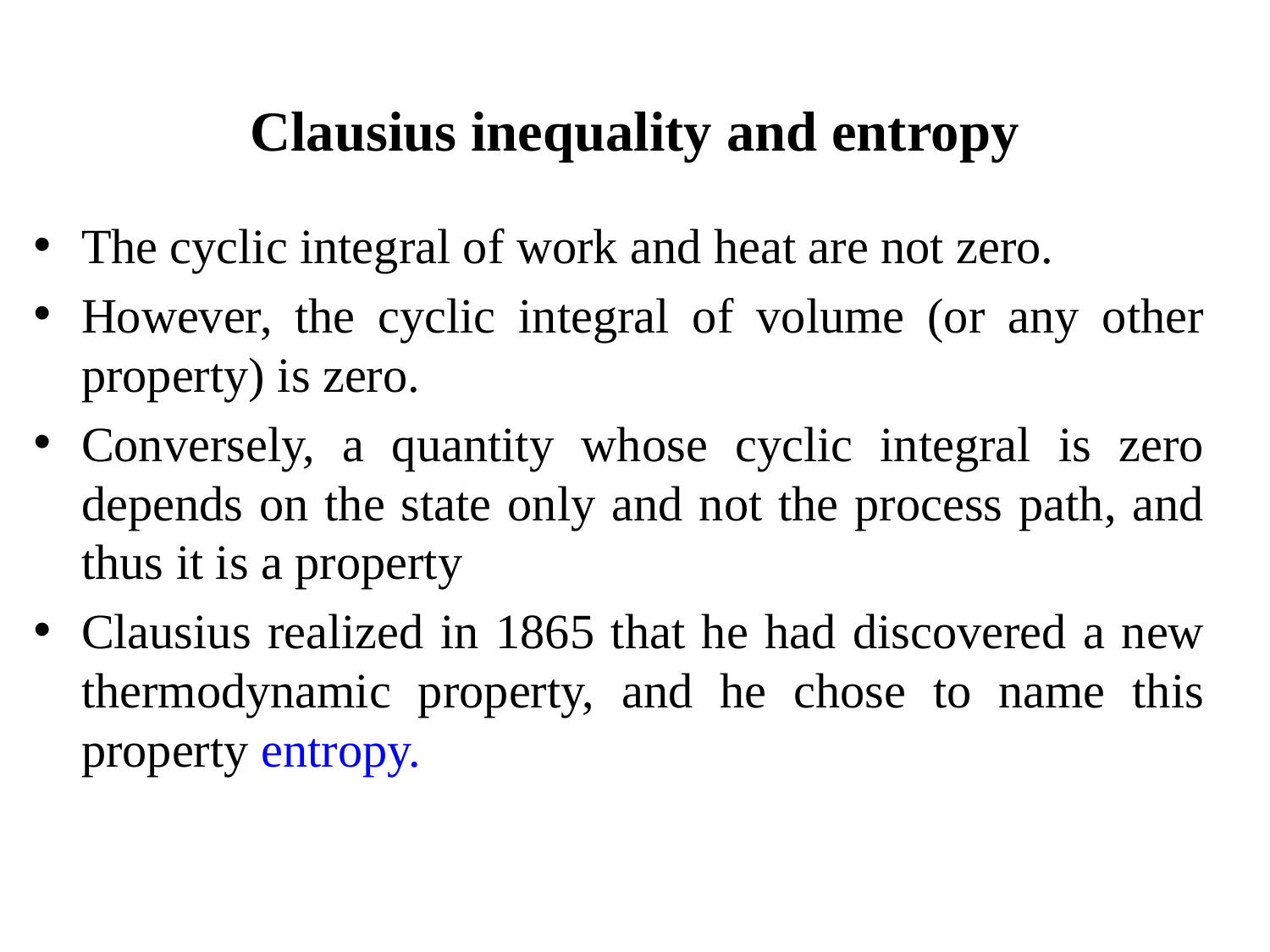

Clausius inequality and entropy
The cyclic integral of work and heat are not zero.
However, the cyclic integral of volume (or any other property) is zero.
Conversely, a quantity whose cyclic integral is zero depends on the state only and not the process path, and thus it is a property
Clausius realized in 1865 that he had discovered a new thermodynamic property, and he chose to name this property entropy.